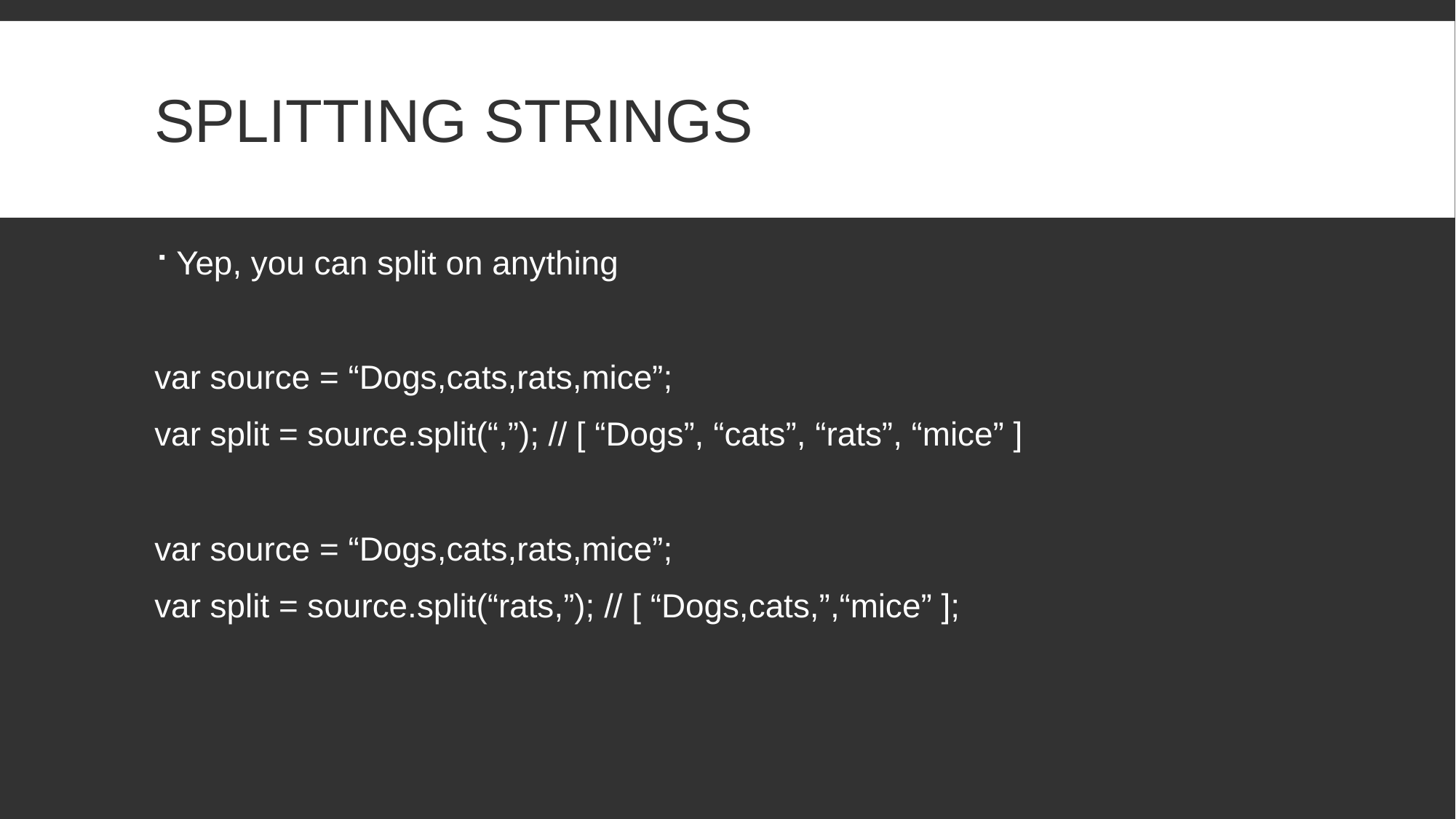

# Splitting strings
Yep, you can split on anything

var source = “Dogs,cats,rats,mice”;
var split = source.split(“,”); // [ “Dogs”, “cats”, “rats”, “mice” ]

var source = “Dogs,cats,rats,mice”;
var split = source.split(“rats,”); // [ “Dogs,cats,”,“mice” ];